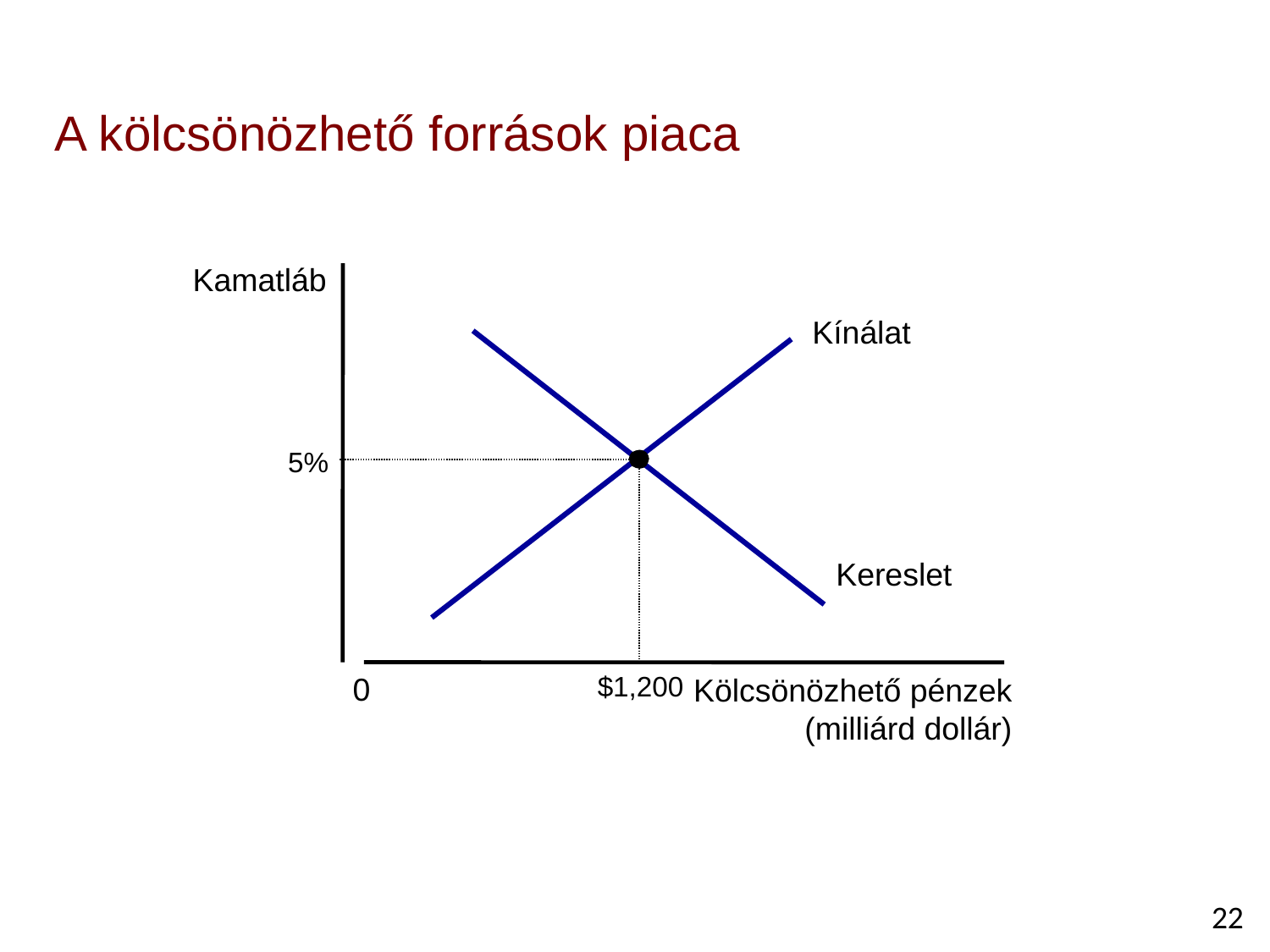

A kölcsönözhető források piaca
Kamatláb

Kínálat
Kereslet
5%

$1,200
0
Kölcsönözhető pénzek
(milliárd dollár)
22